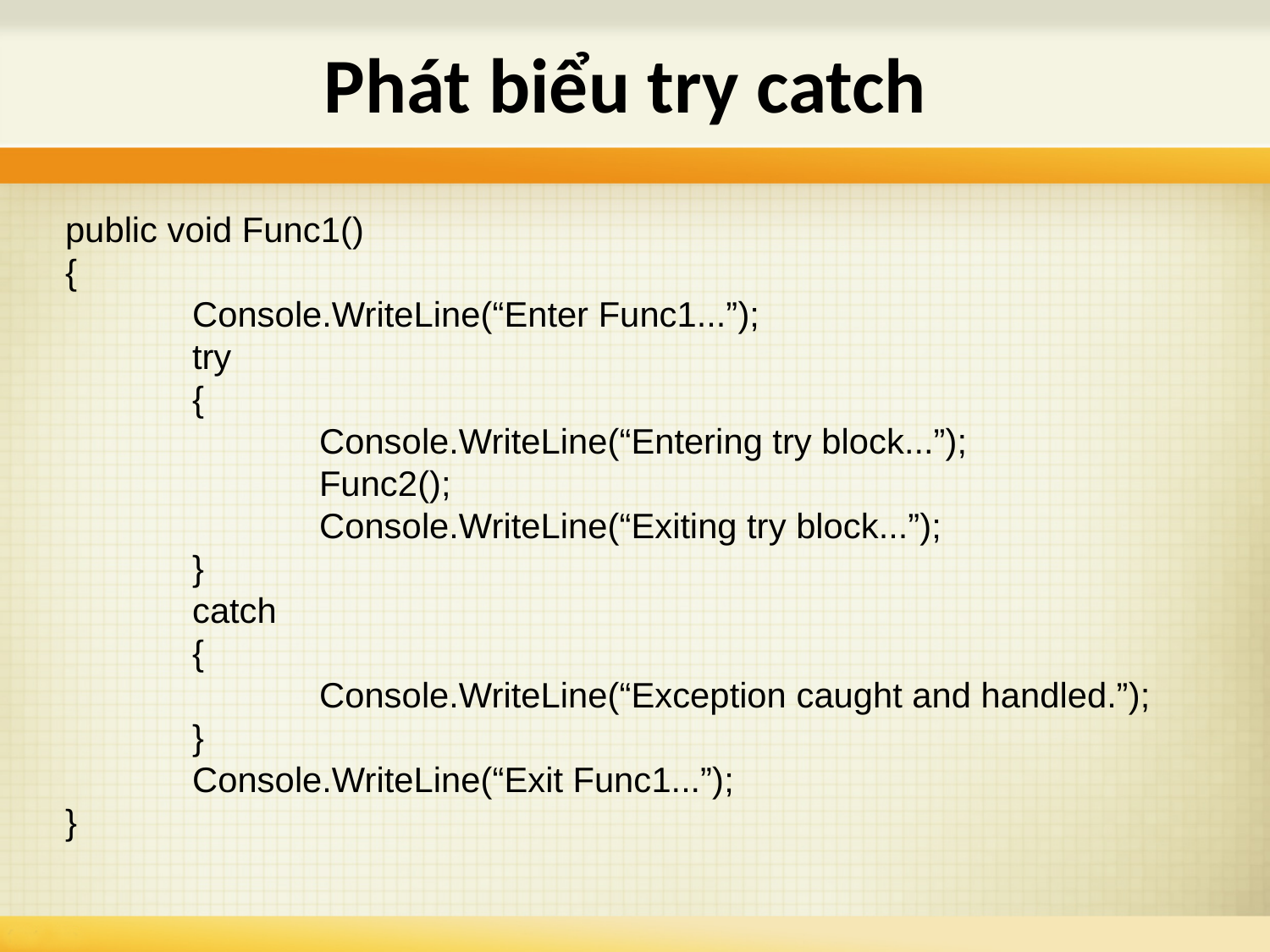

# Phát biểu try catch
public void Func1()
{
	Console.WriteLine(“Enter Func1...”);
	try
	{
		Console.WriteLine(“Entering try block...”);
		Func2();
		Console.WriteLine(“Exiting try block...”);
	}
	catch
	{
		Console.WriteLine(“Exception caught and handled.”);
	}
	Console.WriteLine(“Exit Func1...”);
}